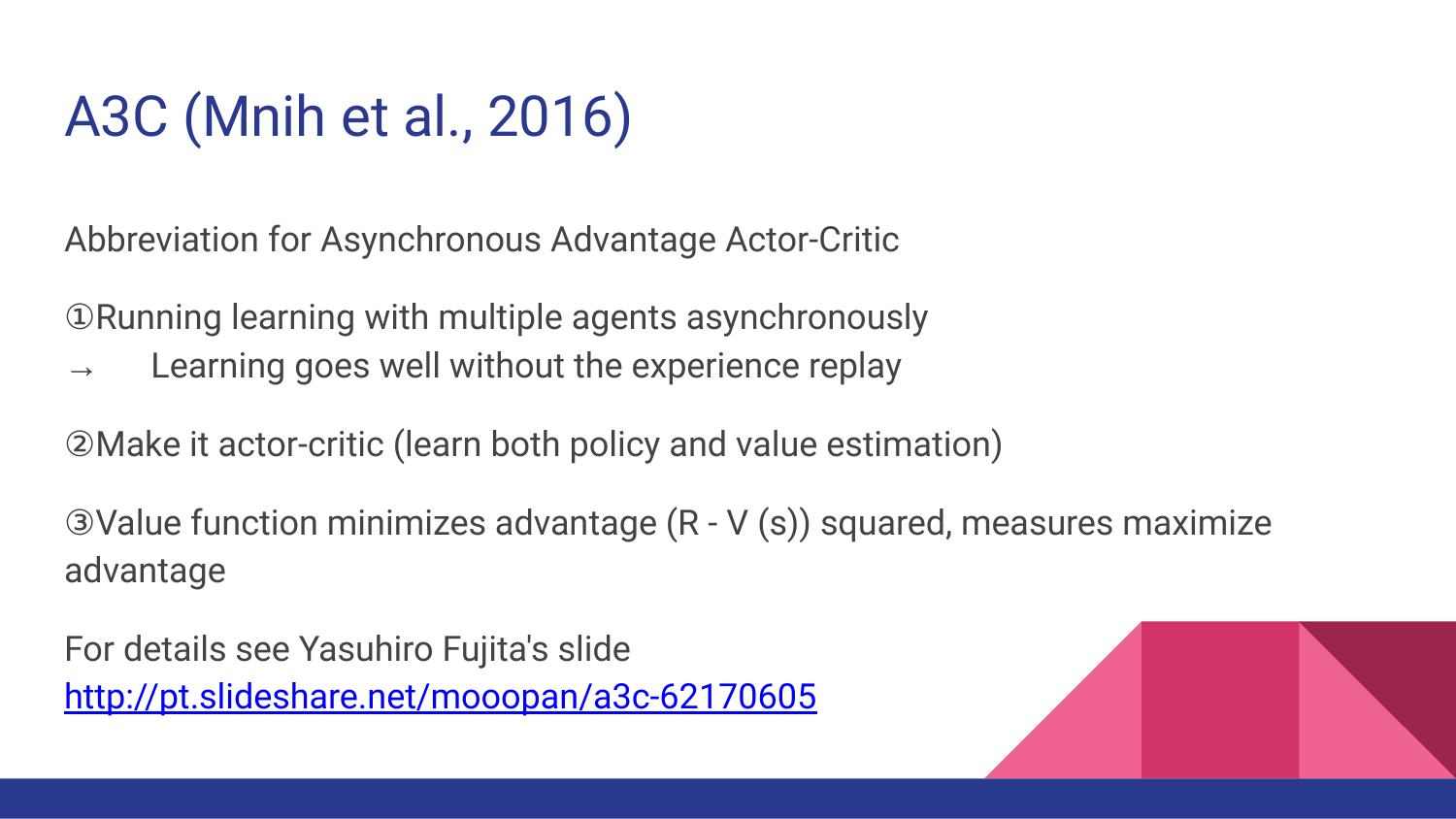

# A3C (Mnih et al., 2016)
Abbreviation for Asynchronous Advantage Actor-Critic
①Running learning with multiple agents asynchronously
→　Learning goes well without the experience replay
②Make it actor-critic (learn both policy and value estimation)
③Value function minimizes advantage (R - V (s)) squared, measures maximize advantage
For details see Yasuhiro Fujita's slide
http://pt.slideshare.net/mooopan/a3c-62170605